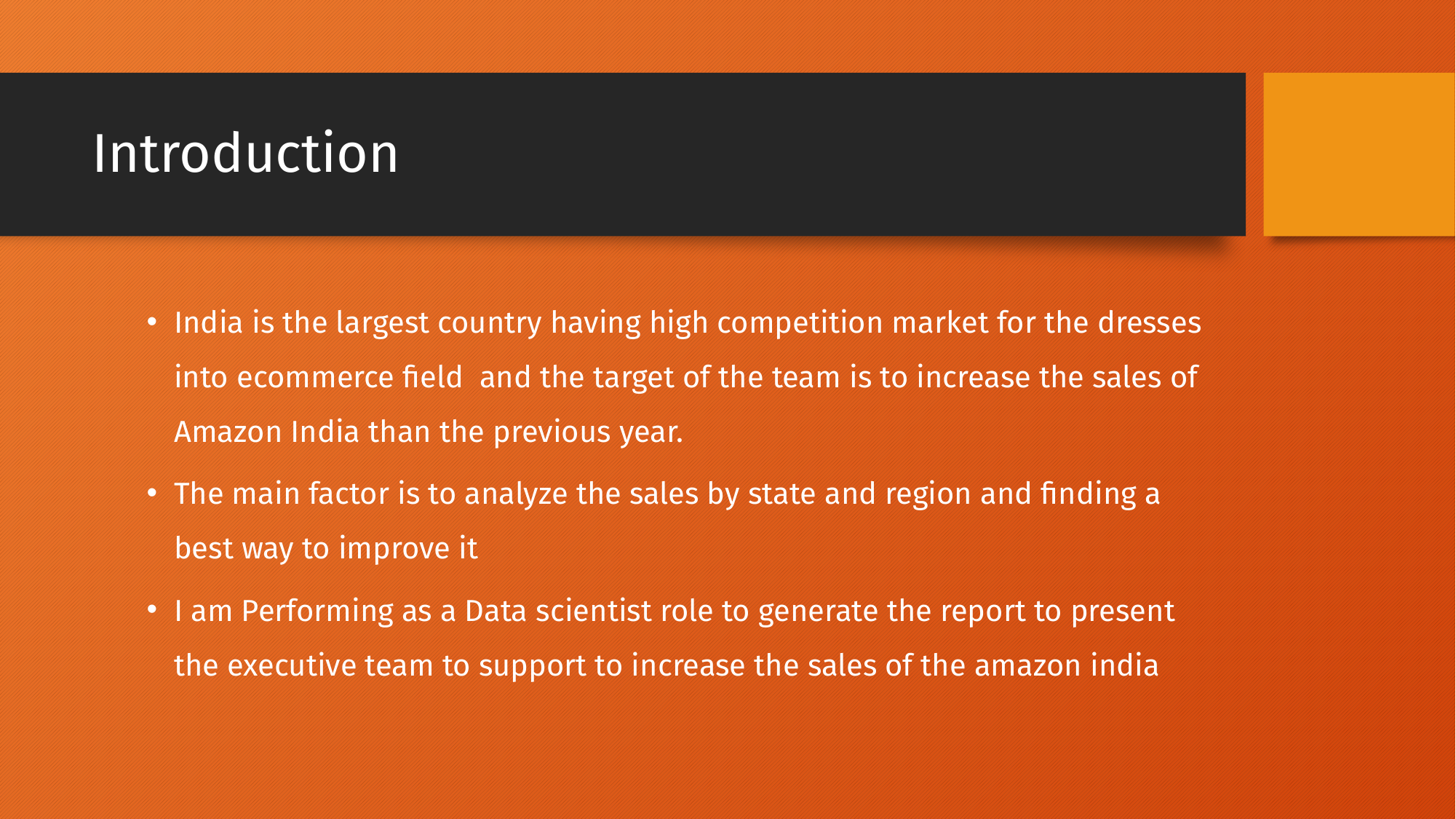

# Introduction
India is the largest country having high competition market for the dresses into ecommerce field  and the target of the team is to increase the sales of Amazon India than the previous year.
The main factor is to analyze the sales by state and region and finding a best way to improve it
I am Performing as a Data scientist role to generate the report to present the executive team to support to increase the sales of the amazon india